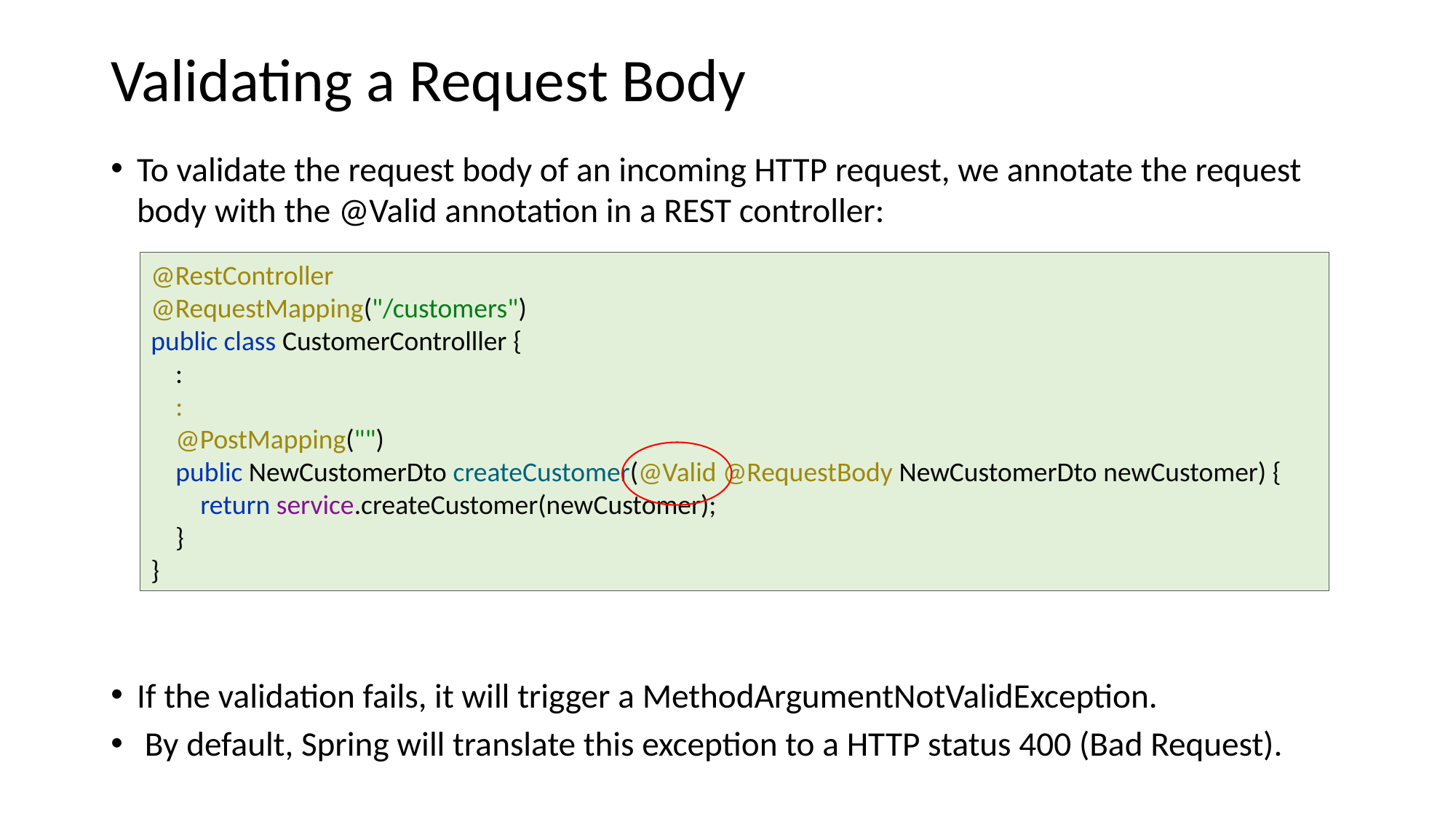

# Validating a Request Body
To validate the request body of an incoming HTTP request, we annotate the request body with the @Valid annotation in a REST controller:

If the validation fails, it will trigger a MethodArgumentNotValidException.
 By default, Spring will translate this exception to a HTTP status 400 (Bad Request).
@RestController
@RequestMapping("/customers")
public class CustomerControlller {
    :
    :
    @PostMapping("")
    public NewCustomerDto createCustomer(@Valid @RequestBody NewCustomerDto newCustomer) {
        return service.createCustomer(newCustomer);
    }
}